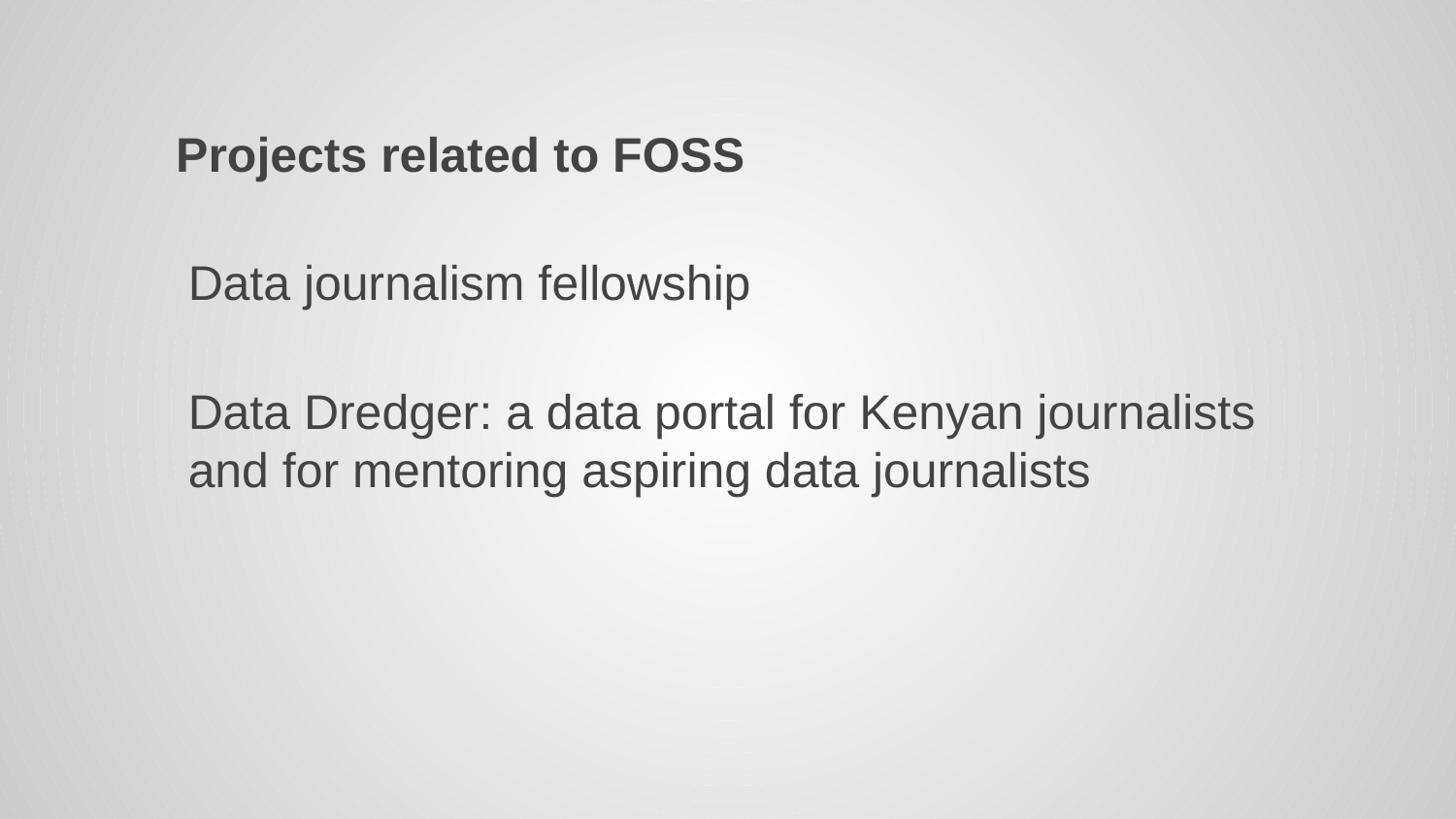

Projects related to FOSS

Data journalism fellowship

Data Dredger: a data portal for Kenyan journalists and for mentoring aspiring data journalists